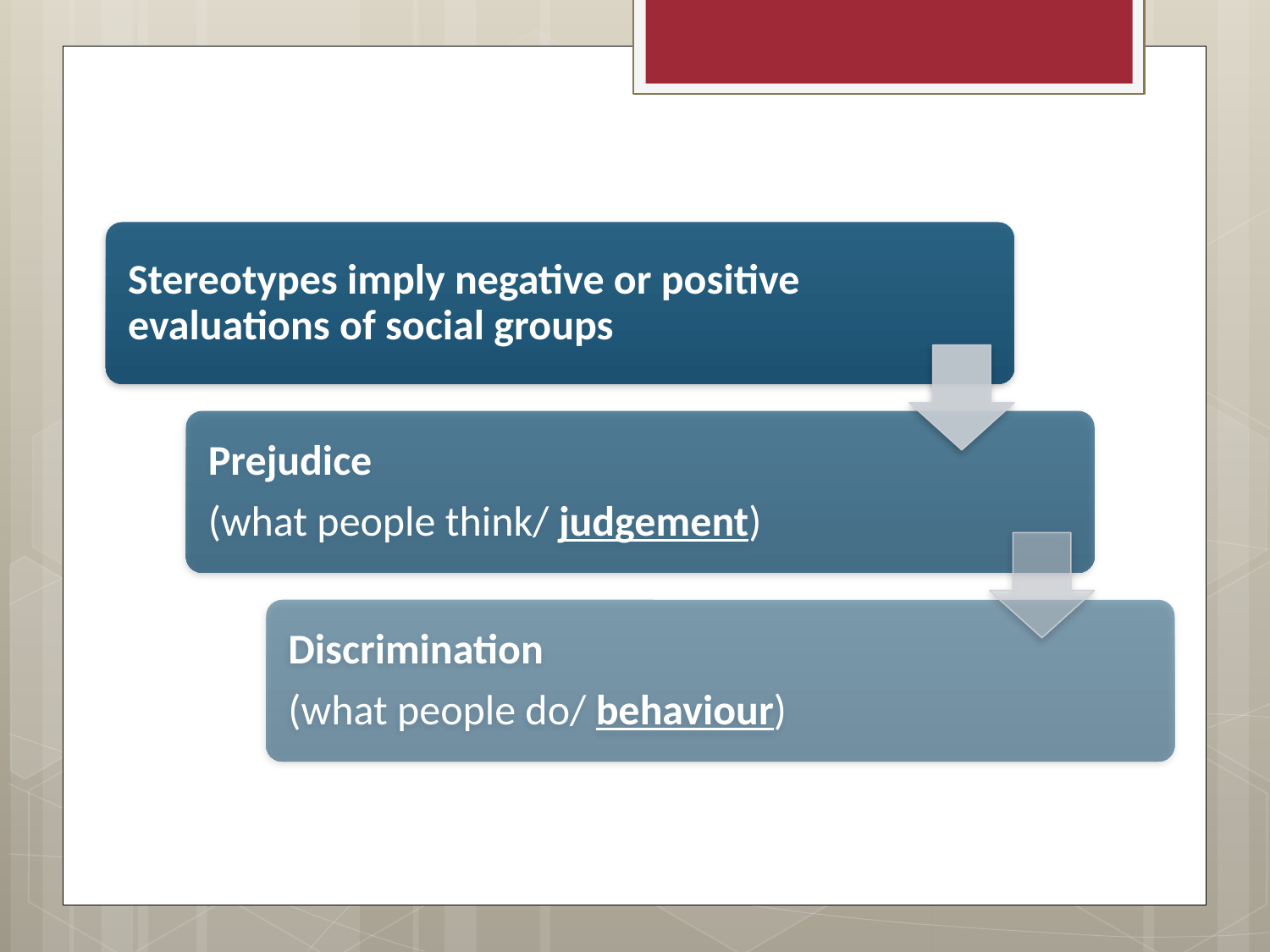

Stereotypes imply negative or positive evaluations of social groups
Prejudice
(what people think/ judgement)
Discrimination
(what people do/ behaviour)